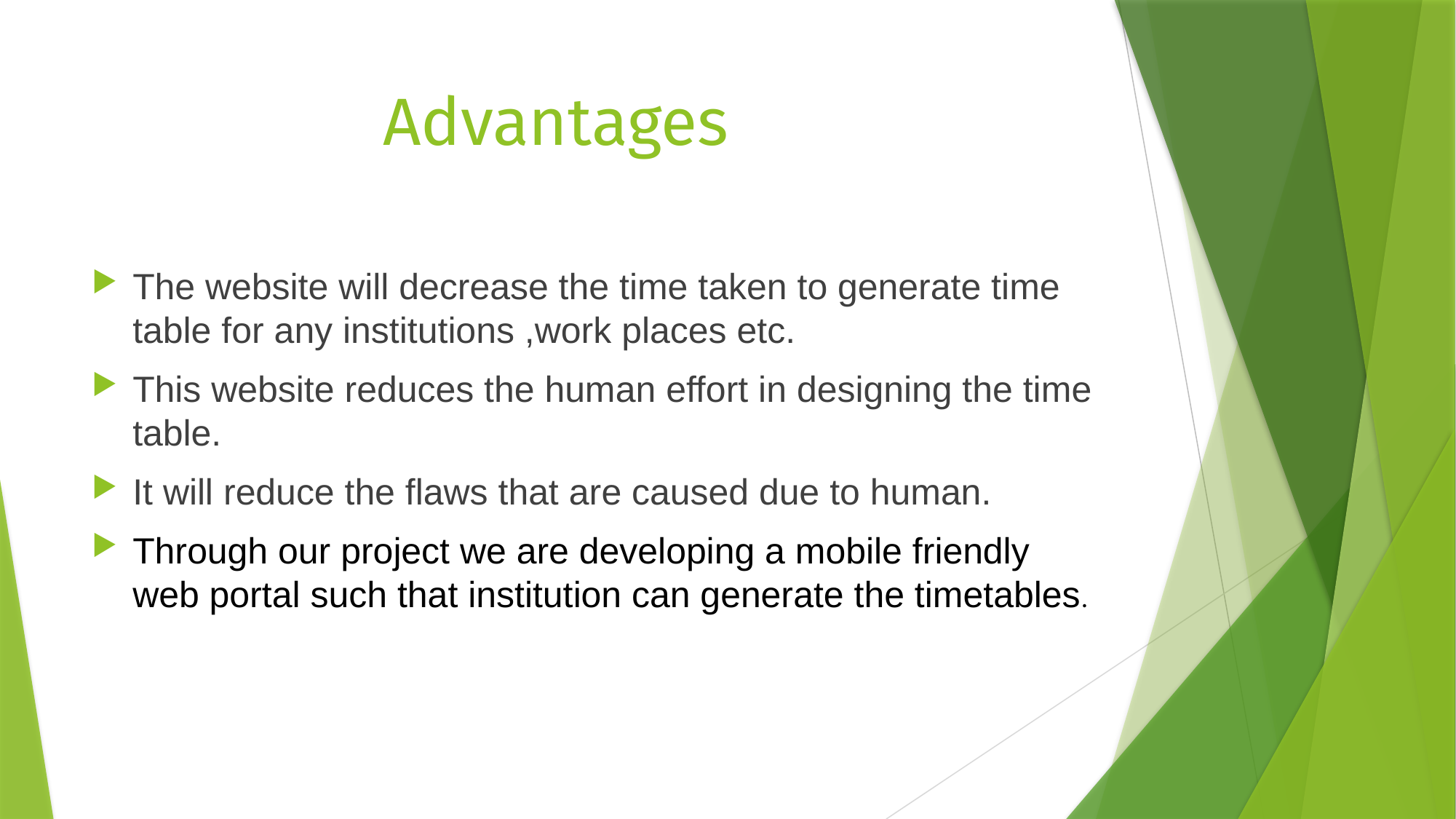

# Advantages
The website will decrease the time taken to generate time table for any institutions ,work places etc.
This website reduces the human effort in designing the time table.
It will reduce the flaws that are caused due to human.
Through our project we are developing a mobile friendly web portal such that institution can generate the timetables.